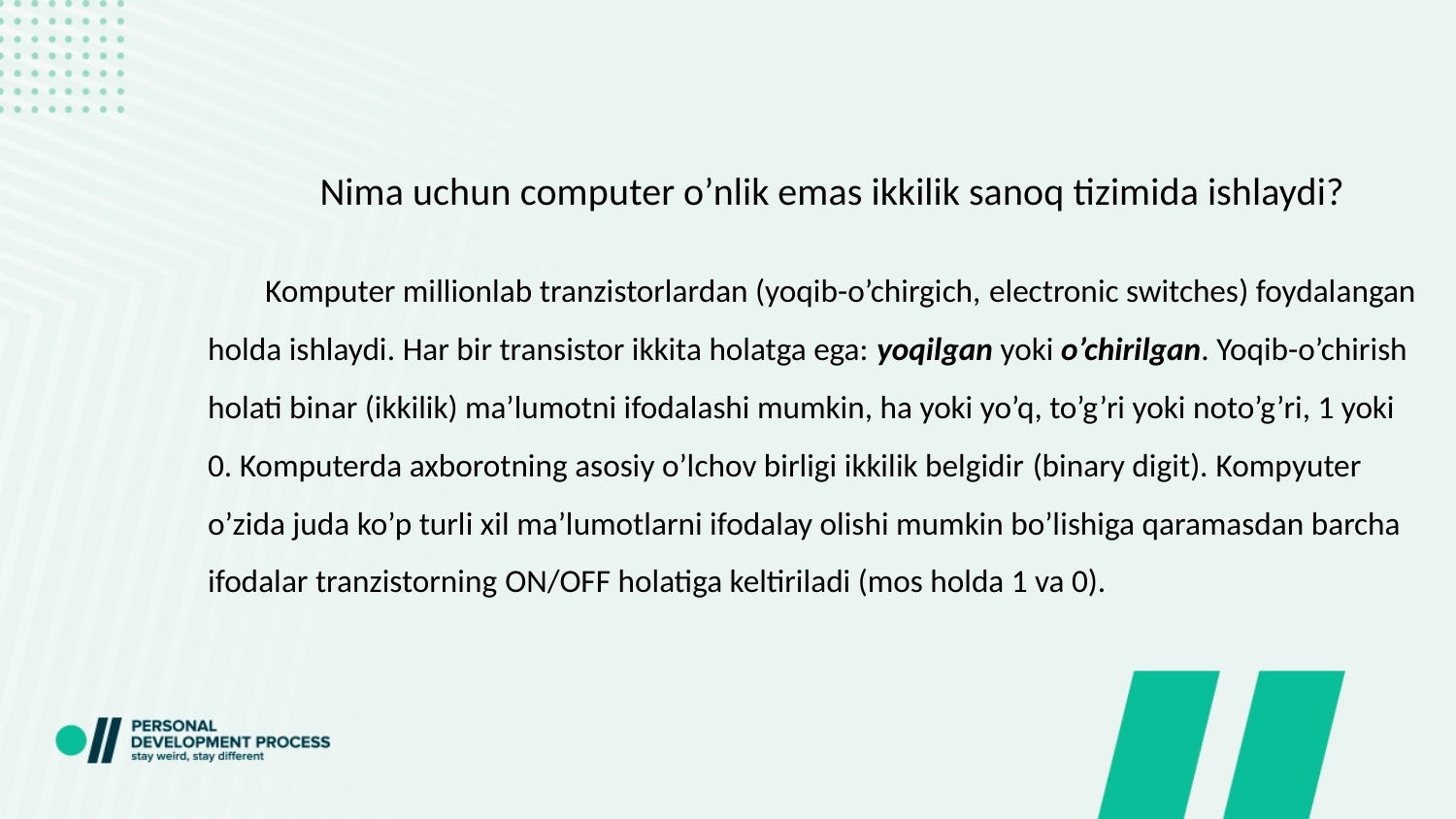

# Nima uchun computer o’nlik emas ikkilik sanoq tizimida ishlaydi?
Komputer millionlab tranzistorlardan (yoqib-o’chirgich, electronic switches) foydalangan holda ishlaydi. Har bir transistor ikkita holatga ega: yoqilgan yoki o’chirilgan. Yoqib-o’chirish holati binar (ikkilik) ma’lumotni ifodalashi mumkin, ha yoki yo’q, to’g’ri yoki noto’g’ri, 1 yoki 0. Komputerda axborotning asosiy o’lchov birligi ikkilik belgidir (binary digit). Kompyuter o’zida juda ko’p turli xil ma’lumotlarni ifodalay olishi mumkin bo’lishiga qaramasdan barcha ifodalar tranzistorning ON/OFF holatiga keltiriladi (mos holda 1 va 0).